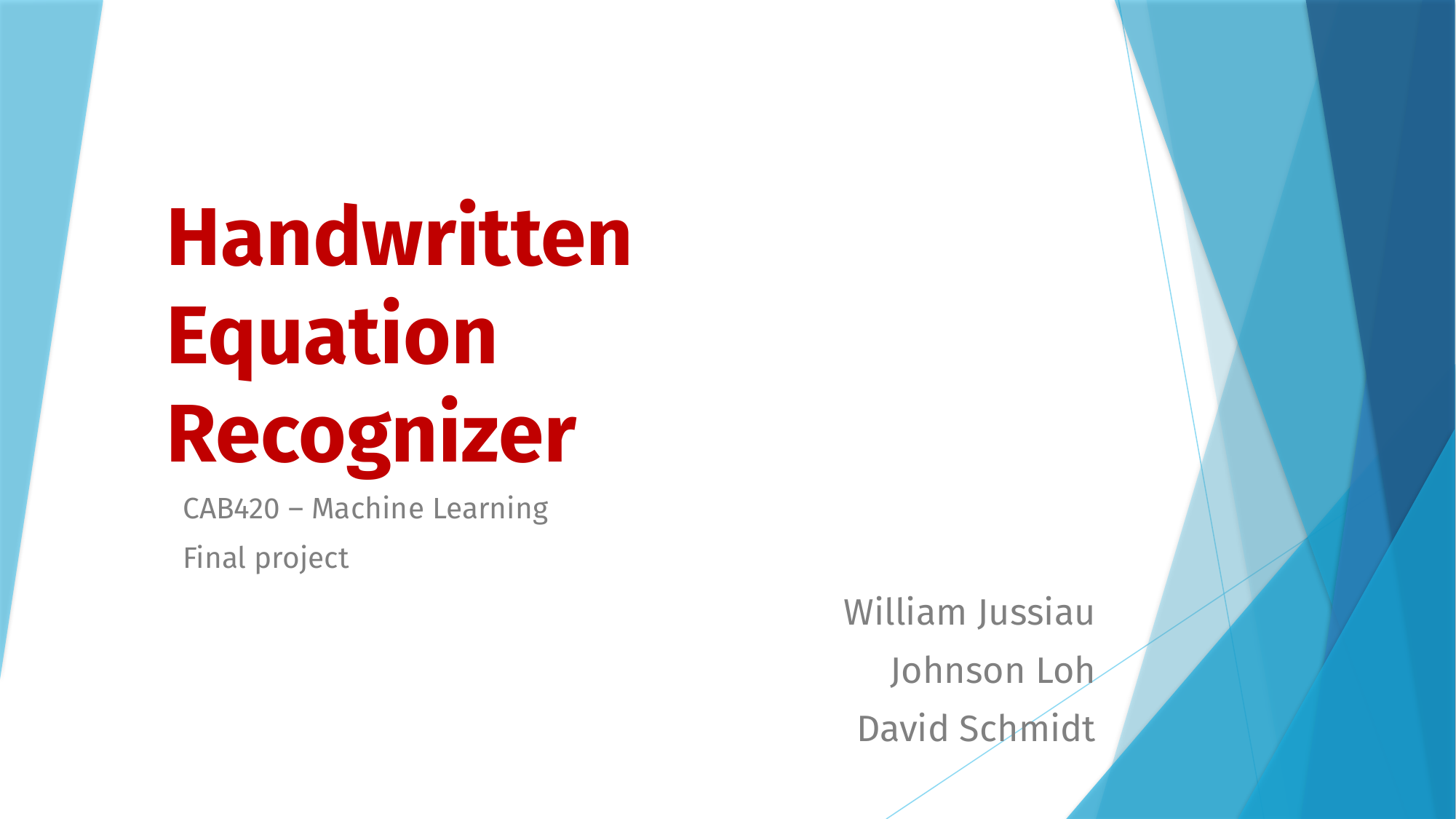

# Handwritten Equation Recognizer
CAB420 – Machine Learning
Final project
William Jussiau
Johnson Loh
David Schmidt